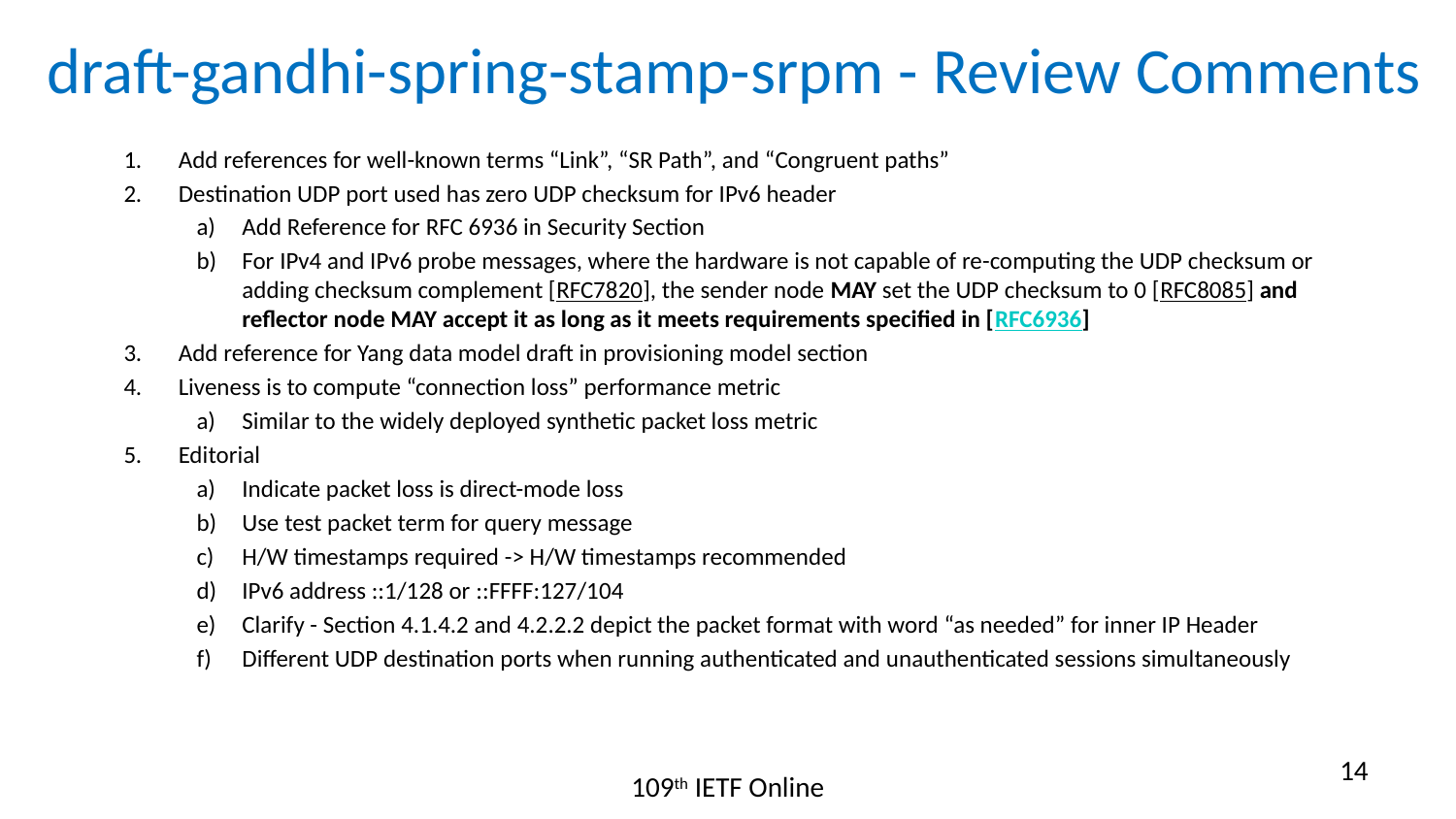

# draft-gandhi-spring-stamp-srpm - Review Comments
Add references for well-known terms “Link”, “SR Path”, and “Congruent paths”
Destination UDP port used has zero UDP checksum for IPv6 header
Add Reference for RFC 6936 in Security Section
For IPv4 and IPv6 probe messages, where the hardware is not capable of re-computing the UDP checksum or adding checksum complement [RFC7820], the sender node MAY set the UDP checksum to 0 [RFC8085] and reflector node MAY accept it as long as it meets requirements specified in [RFC6936]
Add reference for Yang data model draft in provisioning model section
Liveness is to compute “connection loss” performance metric
Similar to the widely deployed synthetic packet loss metric
Editorial
Indicate packet loss is direct-mode loss
Use test packet term for query message
H/W timestamps required -> H/W timestamps recommended
IPv6 address ::1/128 or ::FFFF:127/104
Clarify - Section 4.1.4.2 and 4.2.2.2 depict the packet format with word “as needed” for inner IP Header
Different UDP destination ports when running authenticated and unauthenticated sessions simultaneously

14
109th IETF Online